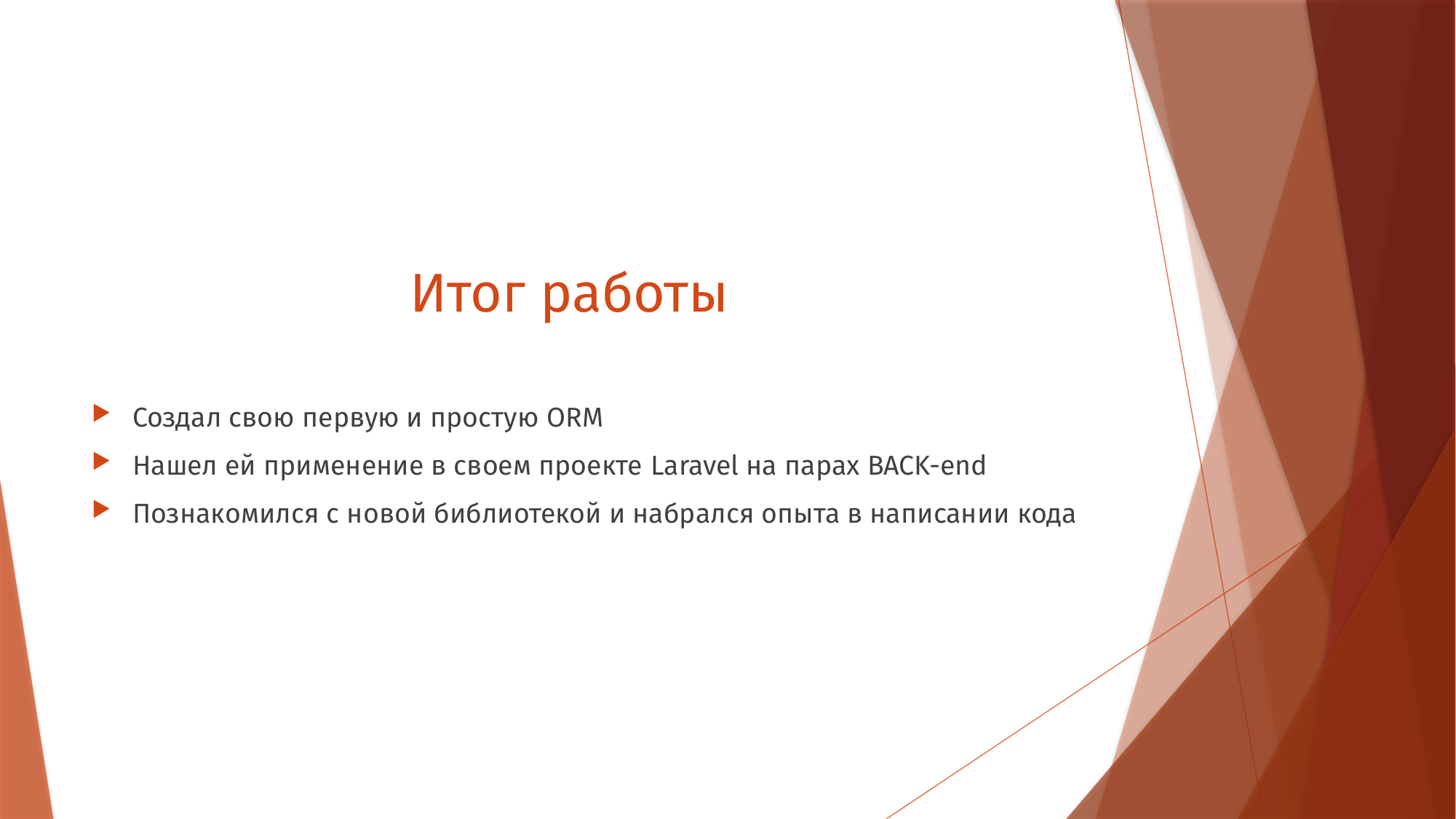

# Итог работы
Создал свою первую и простую ORM
Нашел ей применение в своем проекте Laravel на парах BACK-end
Познакомился с новой библиотекой и набрался опыта в написании кода